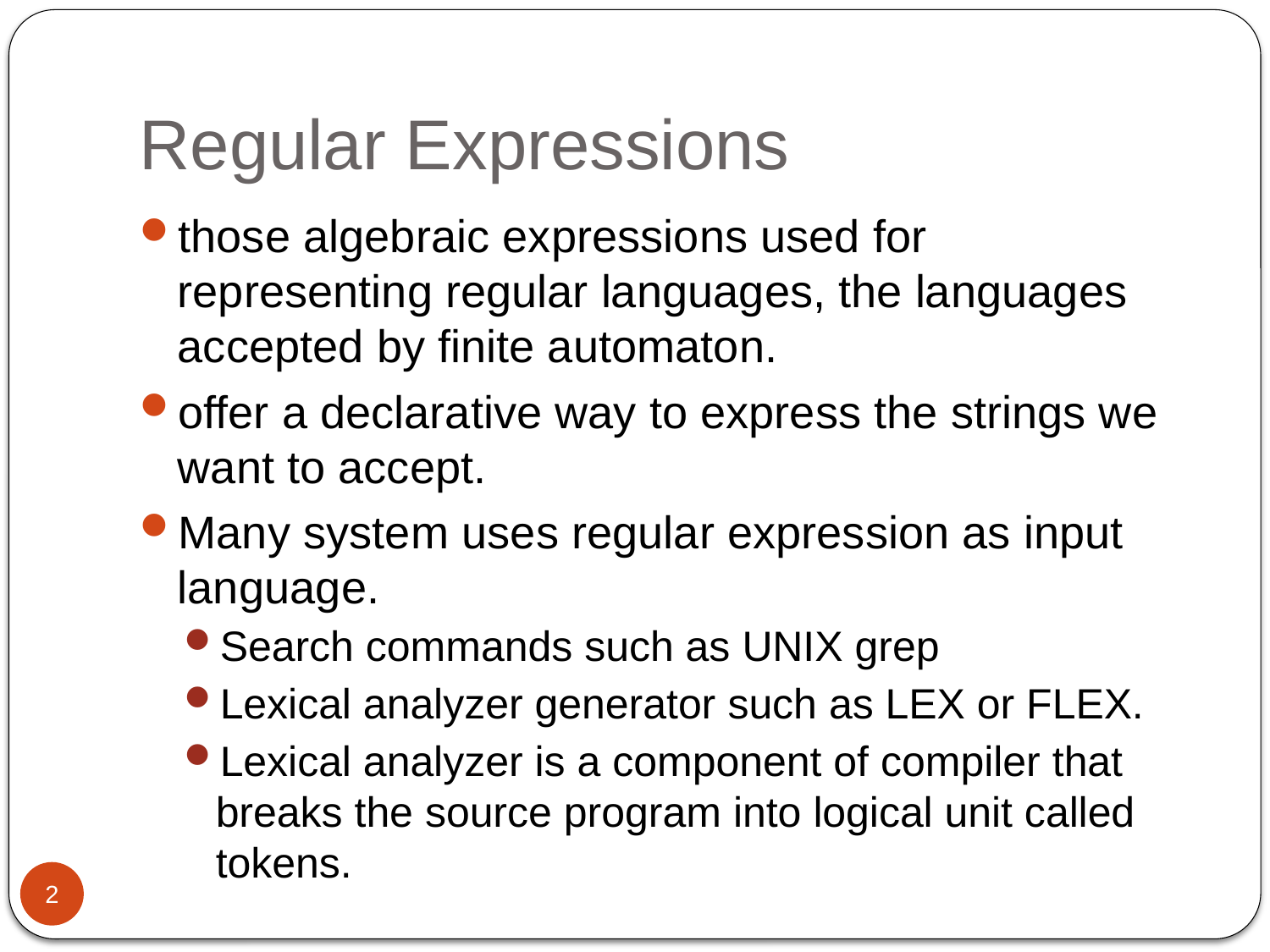

# Regular Expressions
those algebraic expressions used for representing regular languages, the languages accepted by finite automaton.
offer a declarative way to express the strings we want to accept.
Many system uses regular expression as input language.
Search commands such as UNIX grep
Lexical analyzer generator such as LEX or FLEX.
Lexical analyzer is a component of compiler that breaks the source program into logical unit called tokens.
2